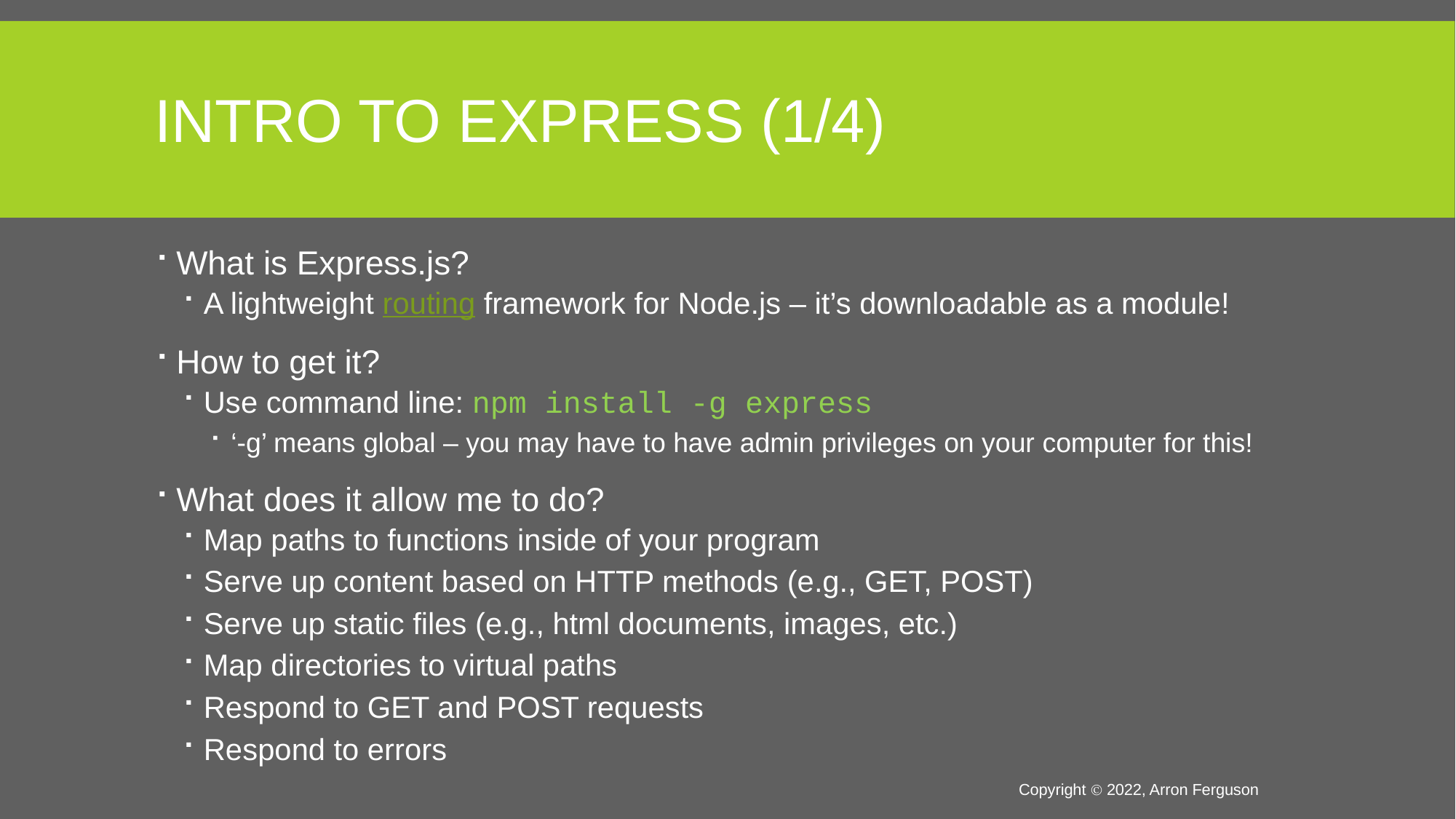

# Intro to Express (1/4)
What is Express.js?
A lightweight routing framework for Node.js – it’s downloadable as a module!
How to get it?
Use command line: npm install -g express
‘-g’ means global – you may have to have admin privileges on your computer for this!
What does it allow me to do?
Map paths to functions inside of your program
Serve up content based on HTTP methods (e.g., GET, POST)
Serve up static files (e.g., html documents, images, etc.)
Map directories to virtual paths
Respond to GET and POST requests
Respond to errors
Copyright Ⓒ 2022, Arron Ferguson